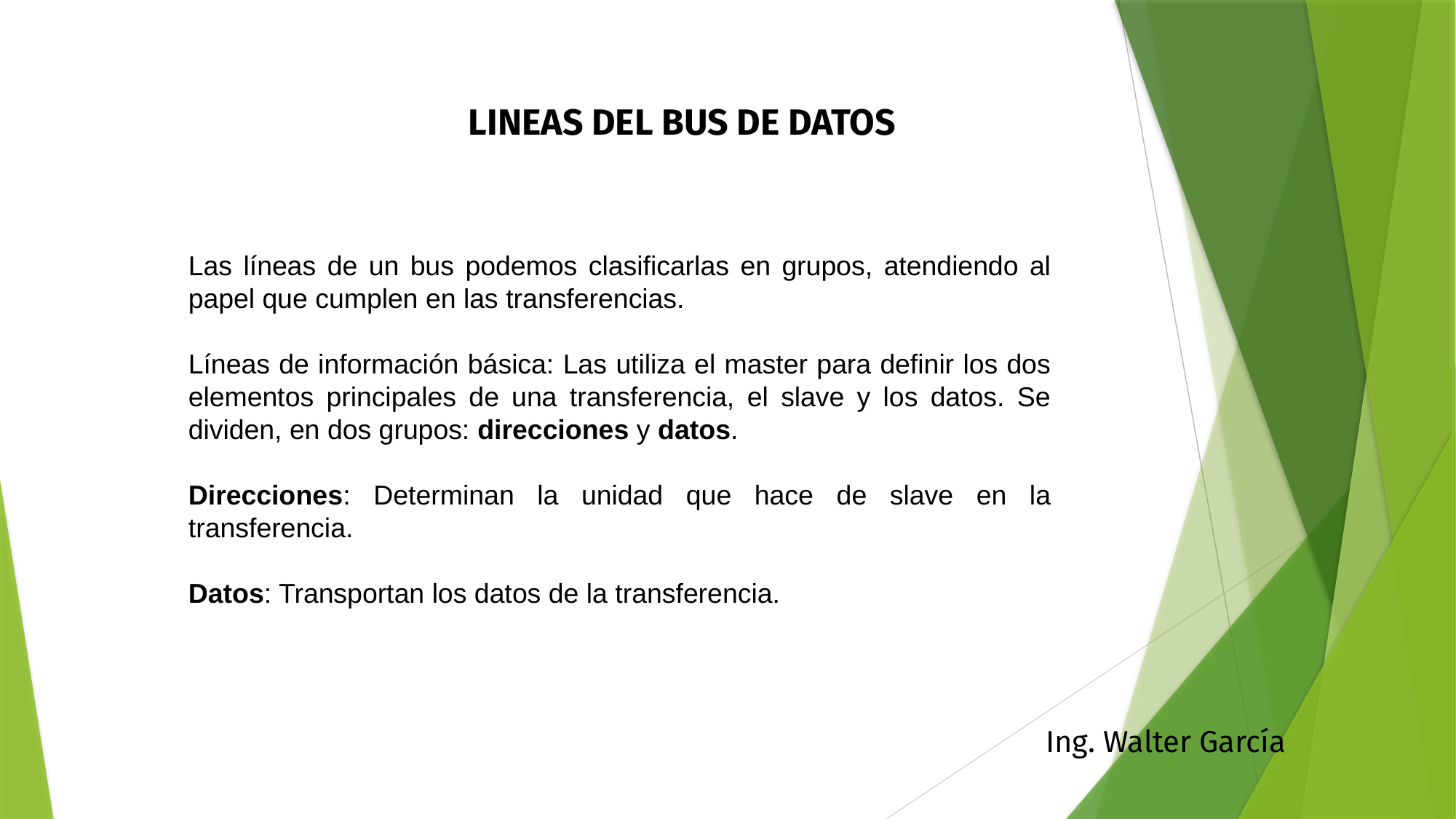

# Lineas del bus de datos
Las líneas de un bus podemos clasificarlas en grupos, atendiendo al papel que cumplen en las transferencias.

Líneas de información básica: Las utiliza el master para definir los dos elementos principales de una transferencia, el slave y los datos. Se dividen, en dos grupos: direcciones y datos.

Direcciones: Determinan la unidad que hace de slave en la transferencia.

Datos: Transportan los datos de la transferencia.

Ing. Walter García